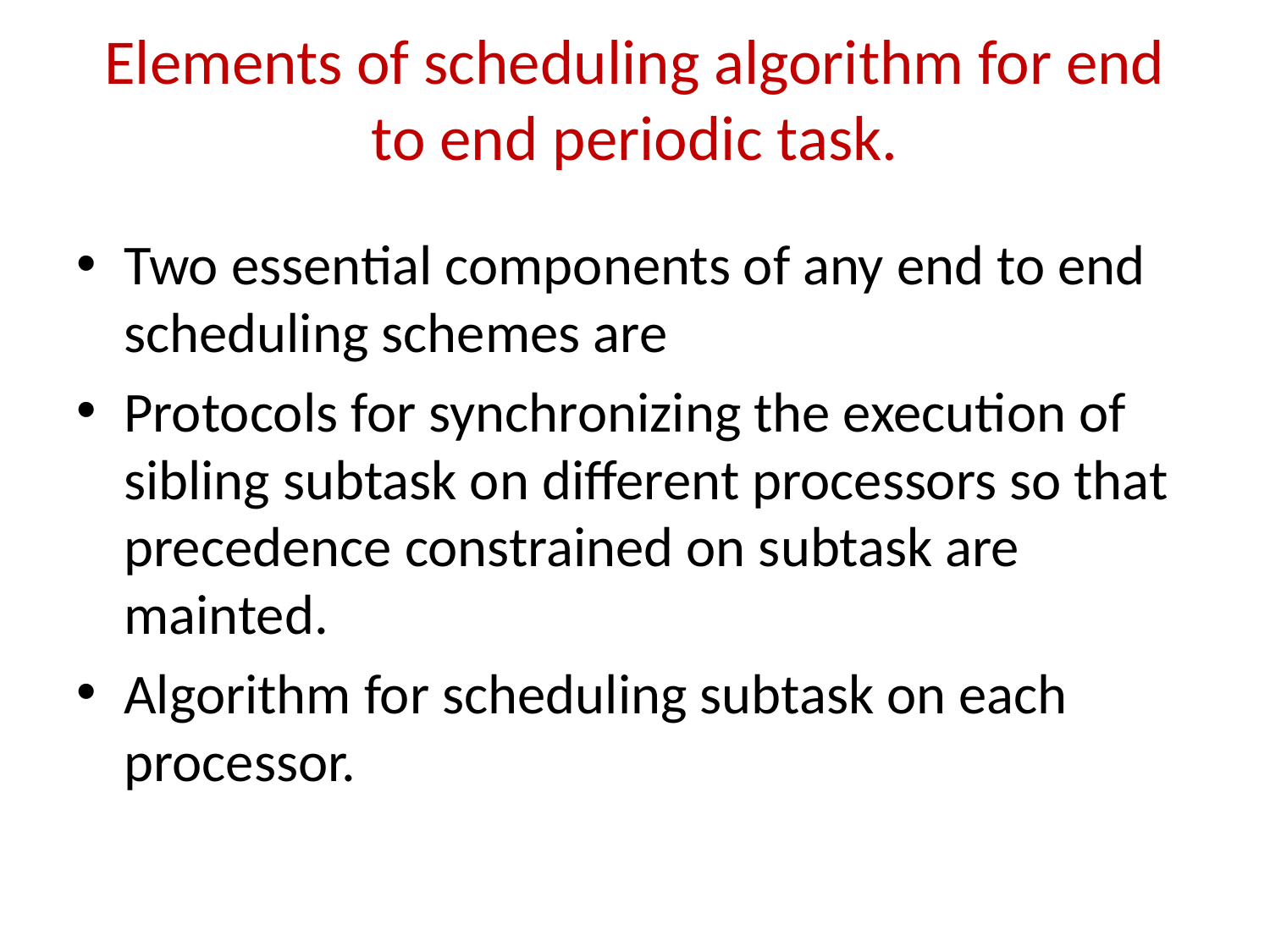

# Elements of scheduling algorithm for end to end periodic task.
Two essential components of any end to end scheduling schemes are
Protocols for synchronizing the execution of sibling subtask on different processors so that precedence constrained on subtask are mainted.
Algorithm for scheduling subtask on each processor.